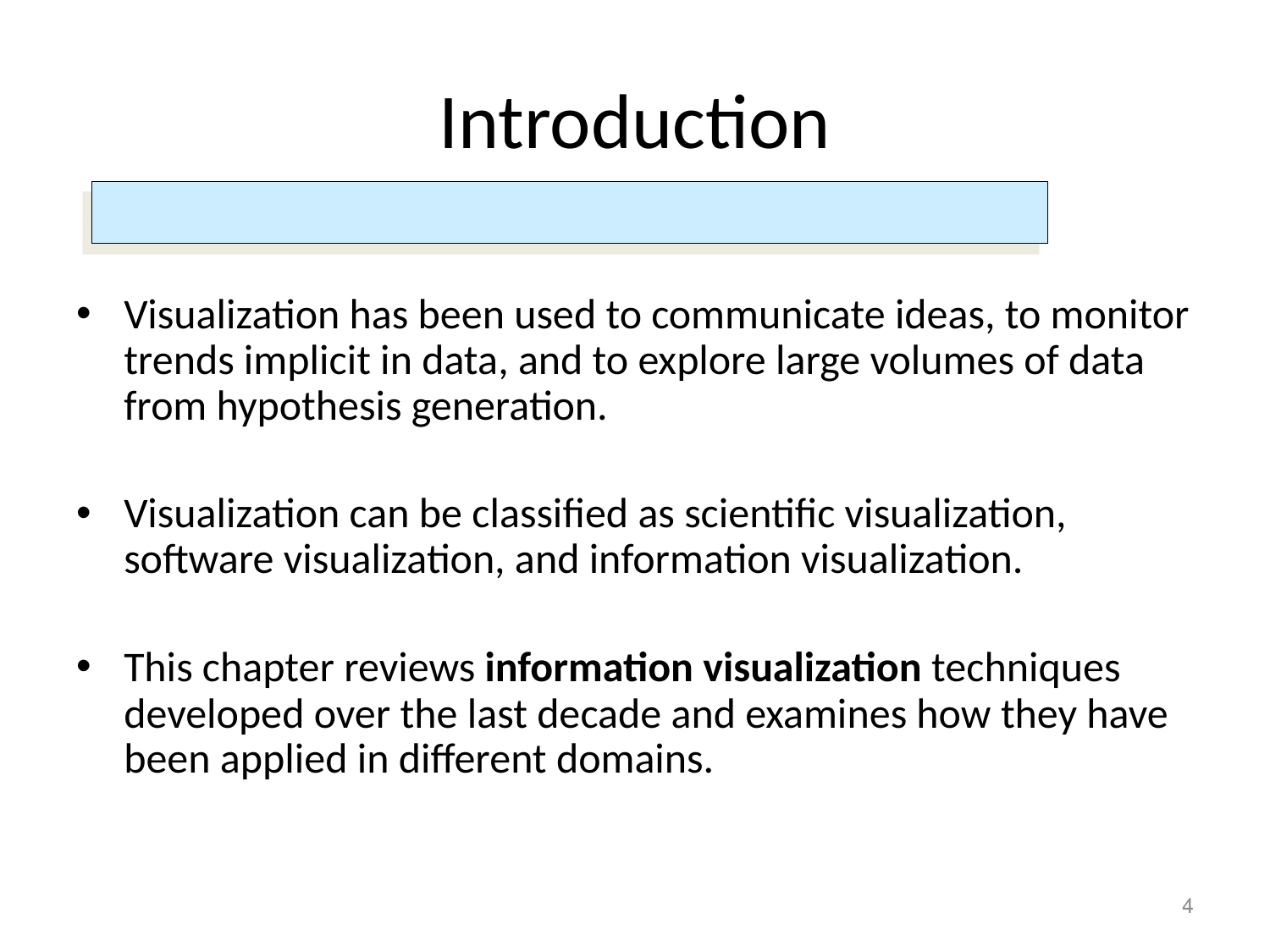

# Introduction
Visualization has been used to communicate ideas, to monitor trends implicit in data, and to explore large volumes of data from hypothesis generation.

Visualization can be classified as scientific visualization, software visualization, and information visualization.

This chapter reviews information visualization techniques developed over the last decade and examines how they have been applied in different domains.
4